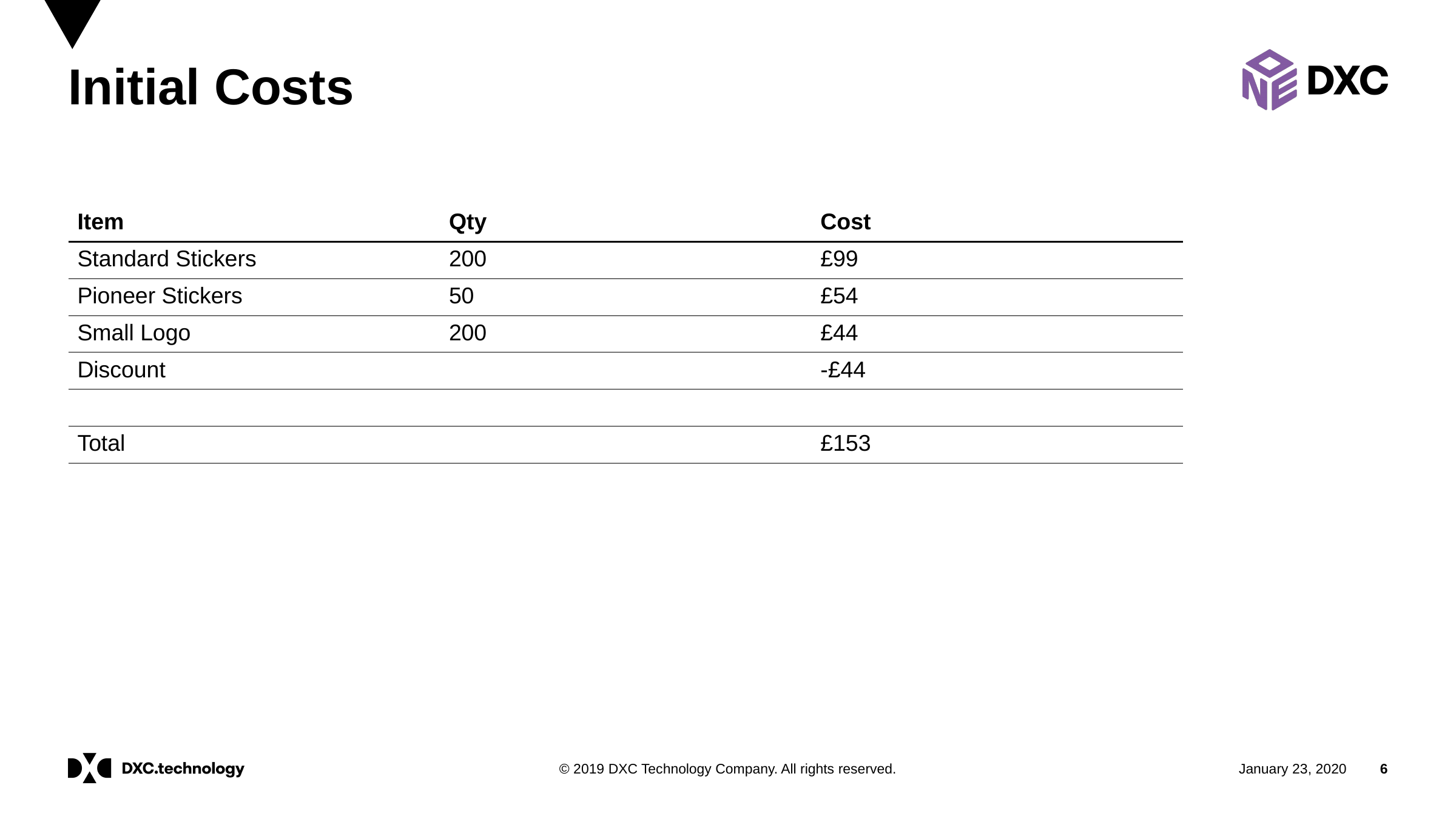

# Initial Costs
| Item | Qty | Cost |
| --- | --- | --- |
| Standard Stickers | 200 | £99 |
| Pioneer Stickers | 50 | £54 |
| Small Logo | 200 | £44 |
| Discount |  | -£44 |
|  |  |  |
| Total |  | £153 |